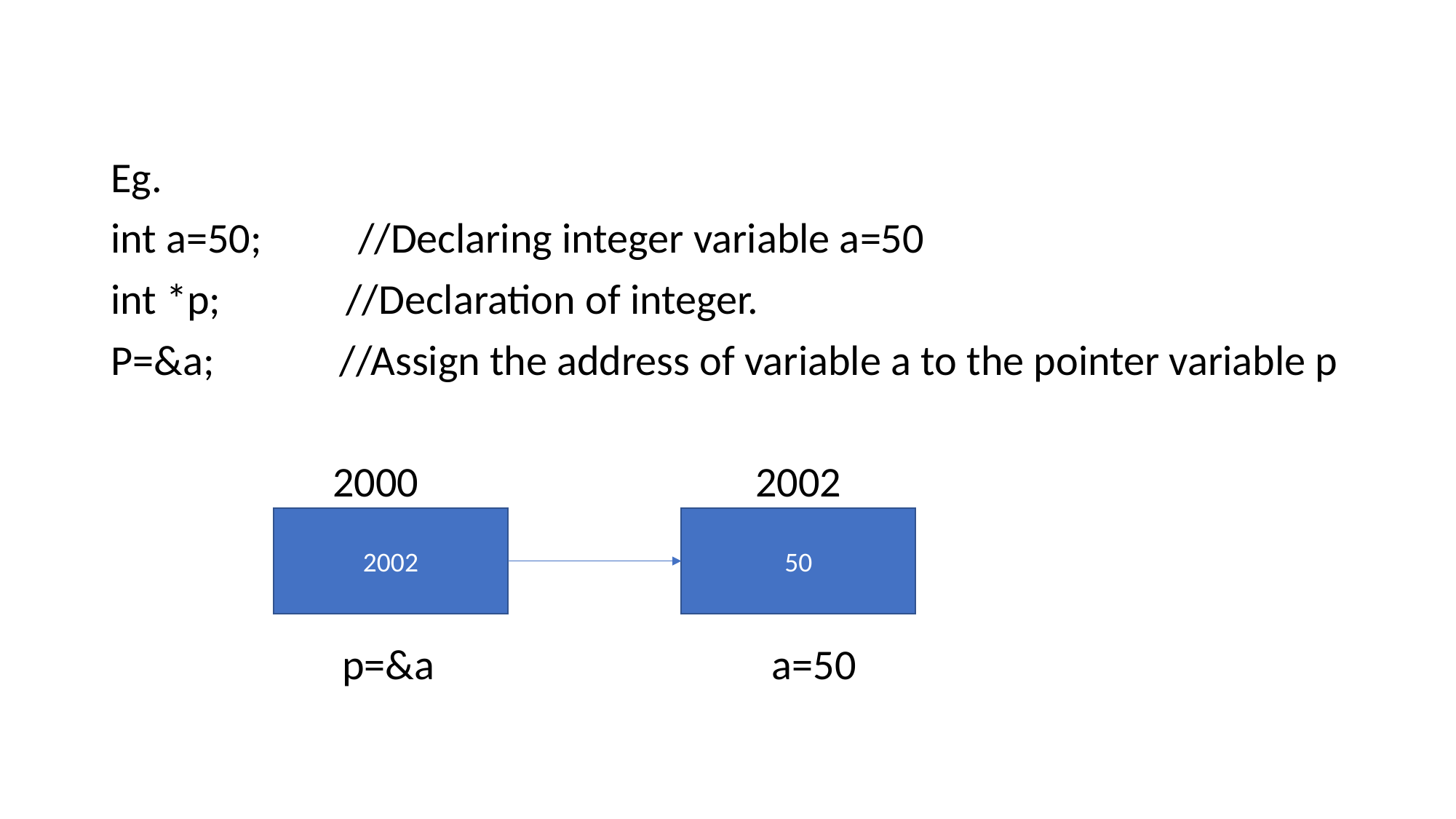

#
Eg.
int a=50;          //Declaring integer variable a=50
int *p;             //Declaration of integer.
P=&a;             //Assign the address of variable a to the pointer variable p

                       2000                                   2002

                        p=&a                                   a=50
50
2002